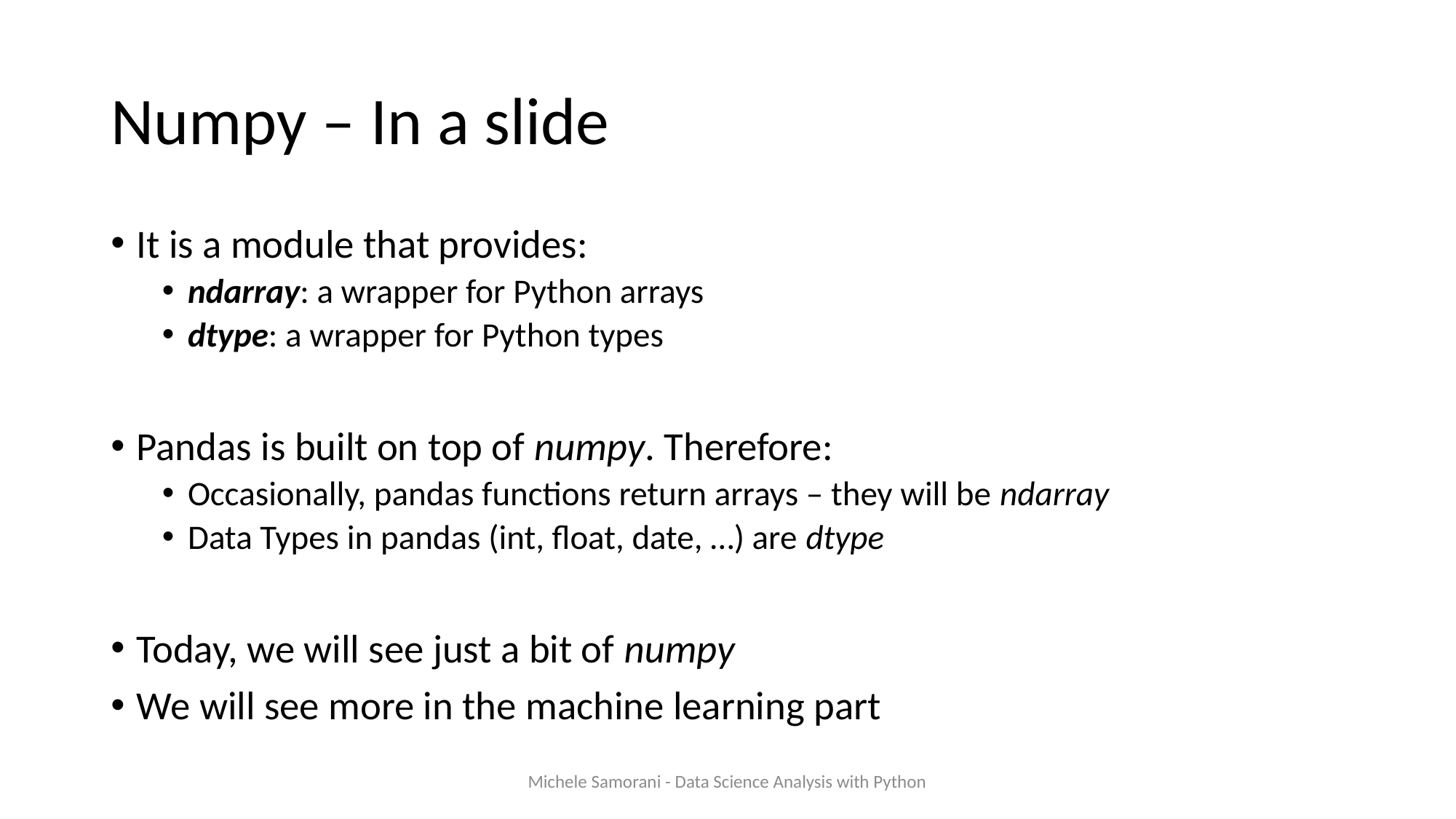

# Numpy – In a slide
It is a module that provides:
ndarray: a wrapper for Python arrays
dtype: a wrapper for Python types

Pandas is built on top of numpy. Therefore:
Occasionally, pandas functions return arrays – they will be ndarray
Data Types in pandas (int, float, date, …) are dtype

Today, we will see just a bit of numpy
We will see more in the machine learning part

Michele Samorani - Data Science Analysis with Python